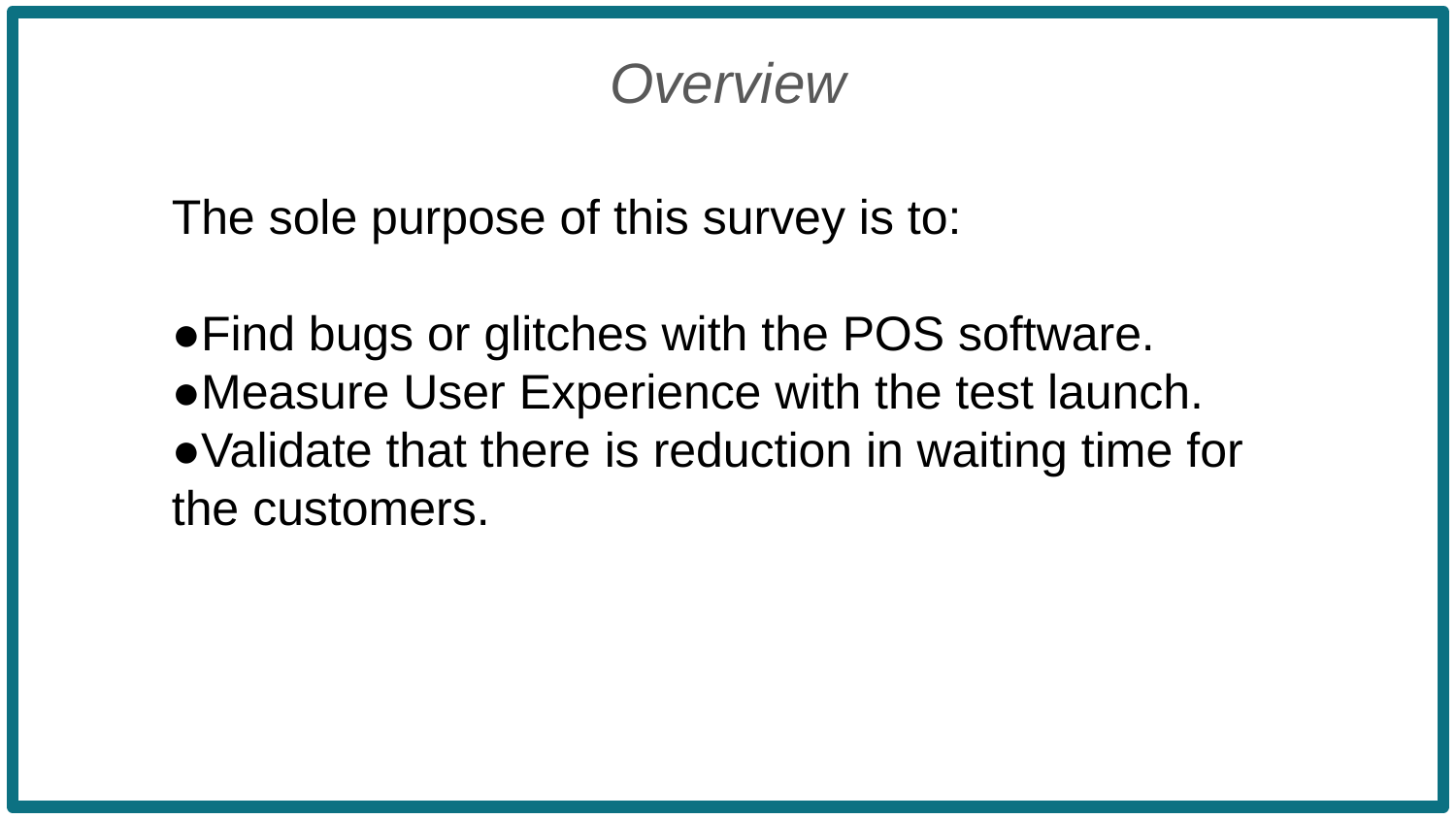

Overview
The sole purpose of this survey is to:

●Find bugs or glitches with the POS software.
●Measure User Experience with the test launch.
●Validate that there is reduction in waiting time for the customers.